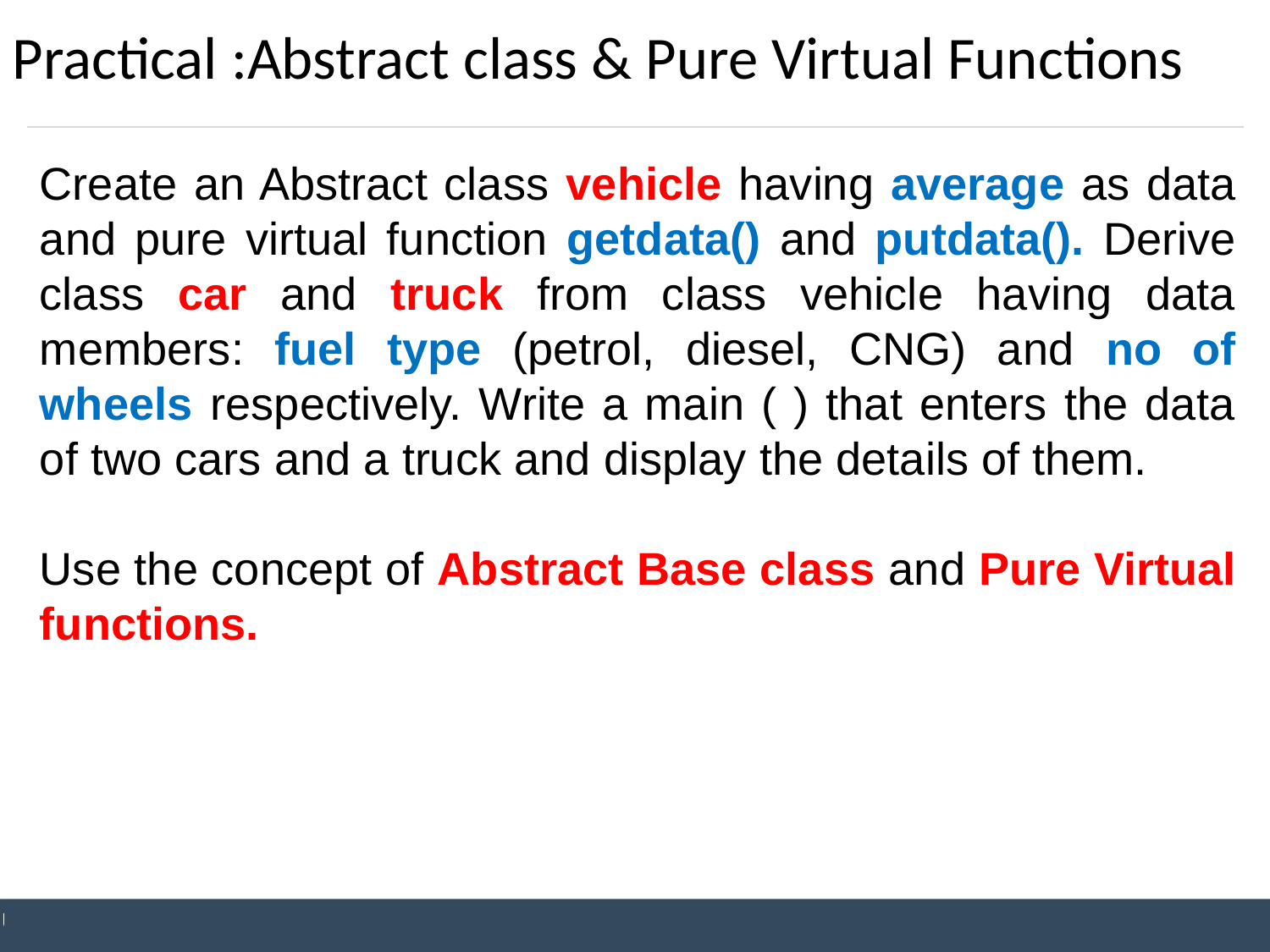

# Practical :Abstract class & Pure Virtual Functions

Create an Abstract class vehicle having average as data and pure virtual function getdata() and putdata(). Derive class car and truck from class vehicle having data members: fuel type (petrol, diesel, CNG) and no of wheels respectively. Write a main ( ) that enters the data of two cars and a truck and display the details of them.

Use the concept of Abstract Base class and Pure Virtual functions.

Unit 9: Pointers and Virtual Functions
Prepared By: Nishat Shaikh